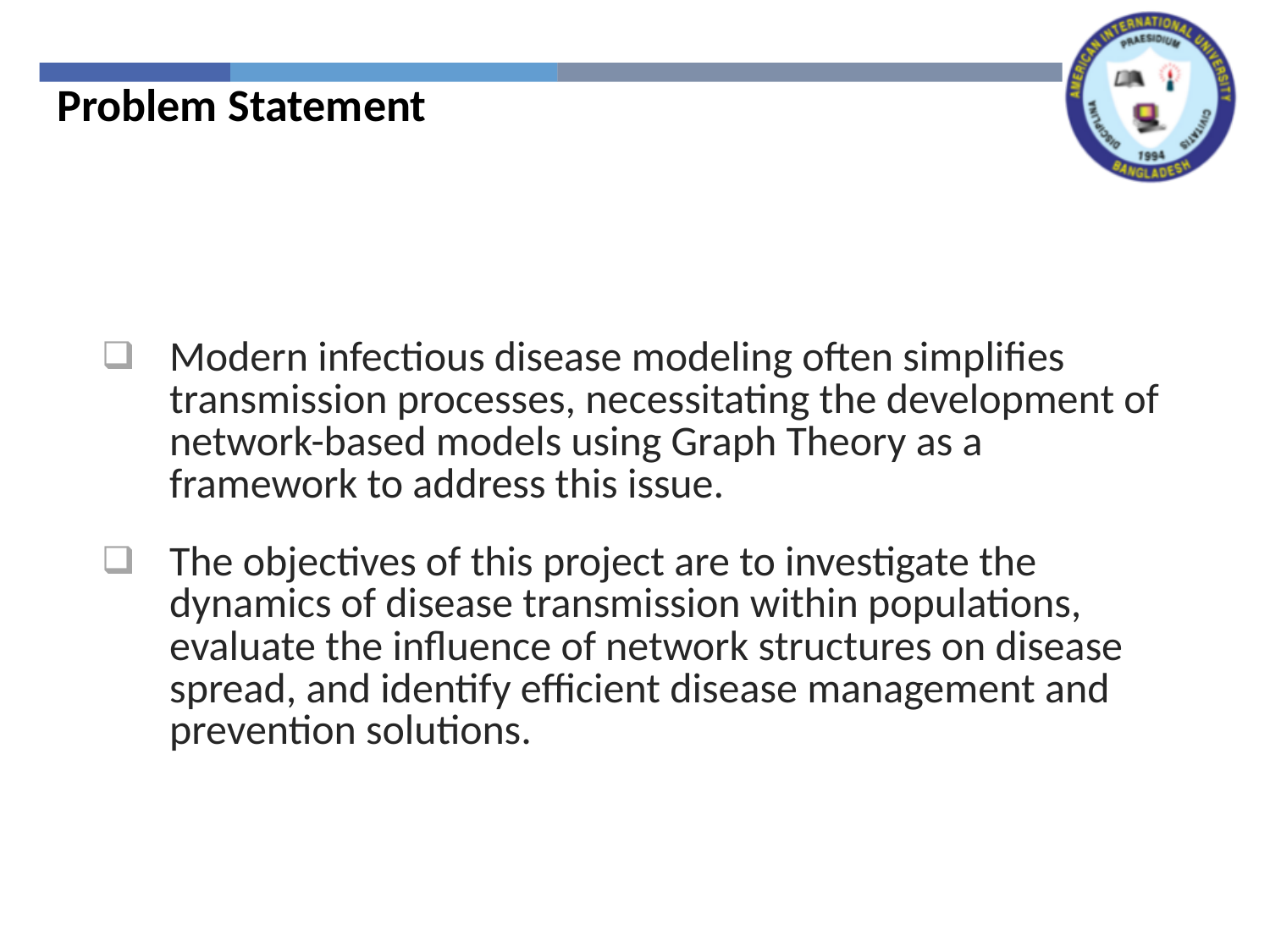

Problem Statement

Modern infectious disease modeling often simplifies transmission processes, necessitating the development of network-based models using Graph Theory as a framework to address this issue.
The objectives of this project are to investigate the dynamics of disease transmission within populations, evaluate the influence of network structures on disease spread, and identify efficient disease management and prevention solutions.